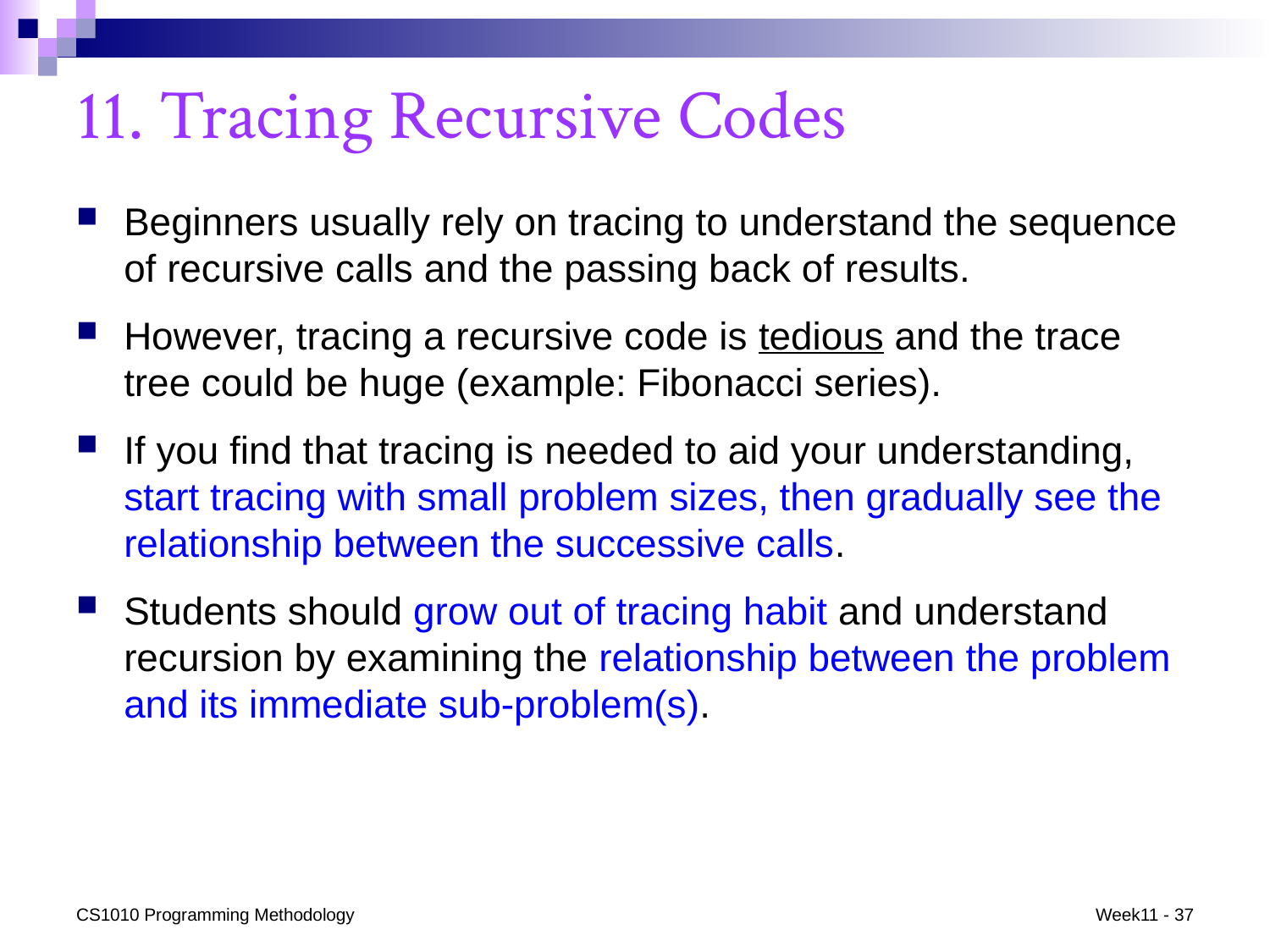

# 11. Tracing Recursive Codes
Beginners usually rely on tracing to understand the sequence of recursive calls and the passing back of results.
However, tracing a recursive code is tedious and the trace tree could be huge (example: Fibonacci series).
If you find that tracing is needed to aid your understanding, start tracing with small problem sizes, then gradually see the relationship between the successive calls.
Students should grow out of tracing habit and understand recursion by examining the relationship between the problem and its immediate sub-problem(s).
CS1010 Programming Methodology
Week11 - 37